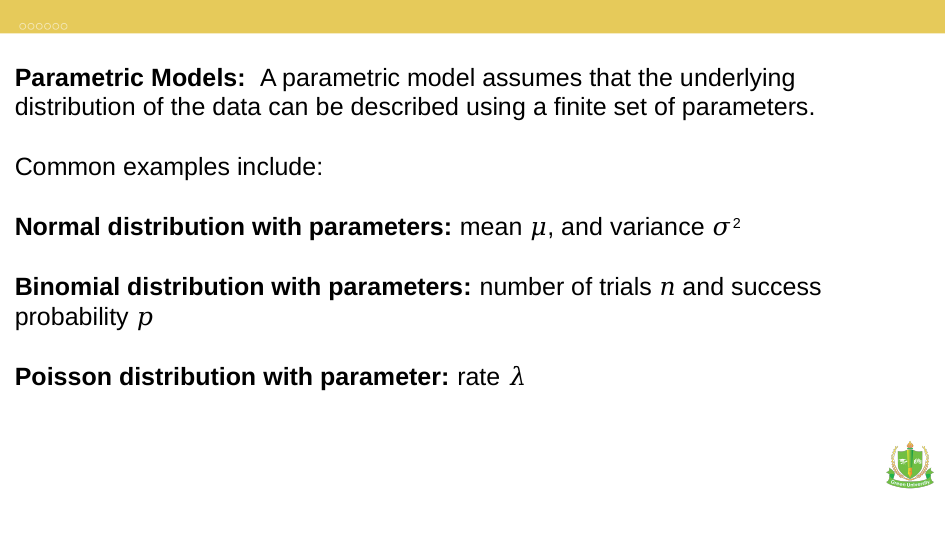

Parametric Models:  A parametric model assumes that the underlying distribution of the data can be described using a finite set of parameters.

Common examples include:

Normal distribution with parameters: mean 𝜇, and variance 𝜎2

Binomial distribution with parameters: number of trials 𝑛 and success probability 𝑝

Poisson distribution with parameter: rate 𝜆